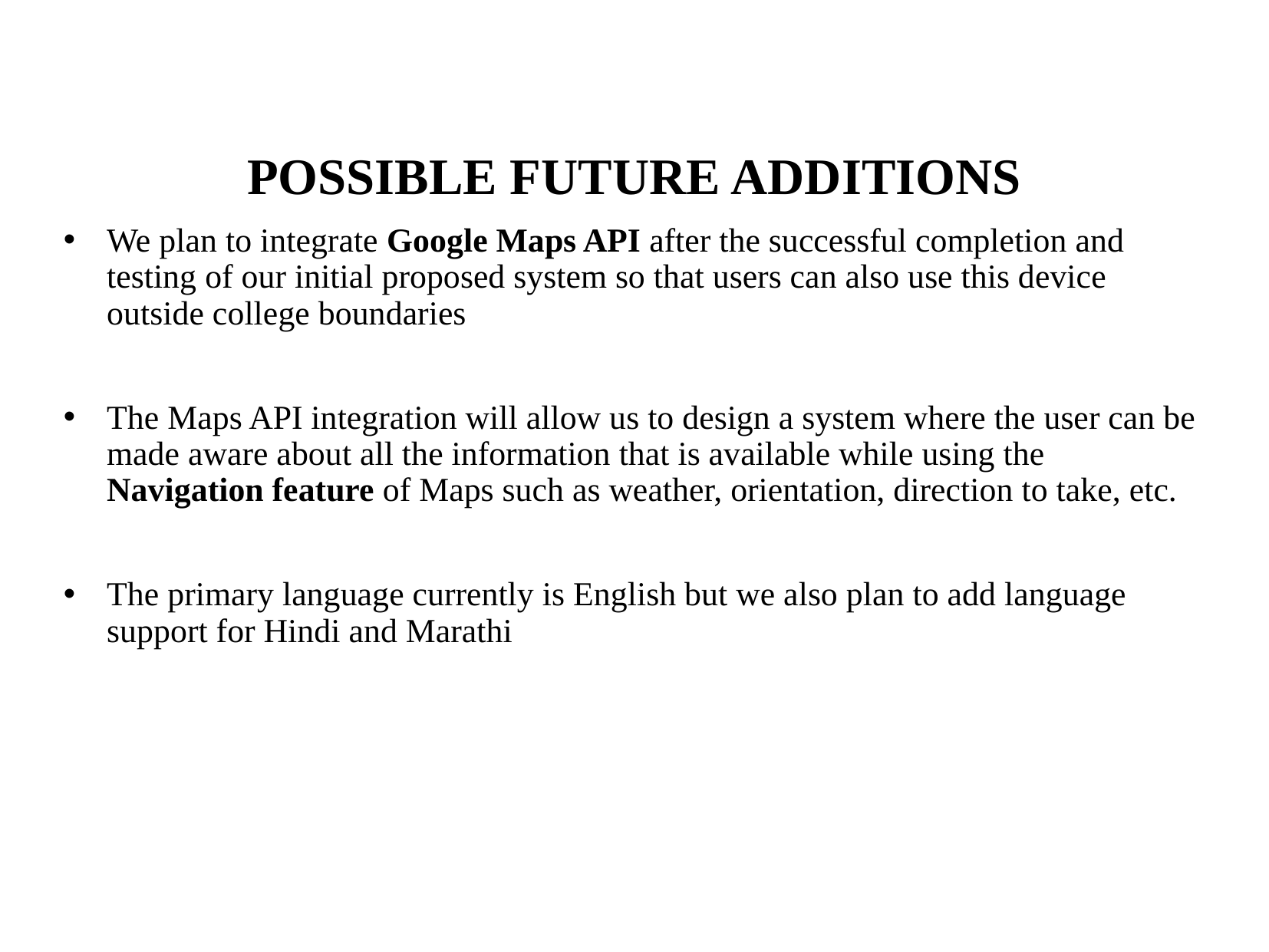

# POSSIBLE FUTURE ADDITIONS

We plan to integrate Google Maps API after the successful completion and testing of our initial proposed system so that users can also use this device outside college boundaries

The Maps API integration will allow us to design a system where the user can be made aware about all the information that is available while using the Navigation feature of Maps such as weather, orientation, direction to take, etc.

The primary language currently is English but we also plan to add language support for Hindi and Marathi